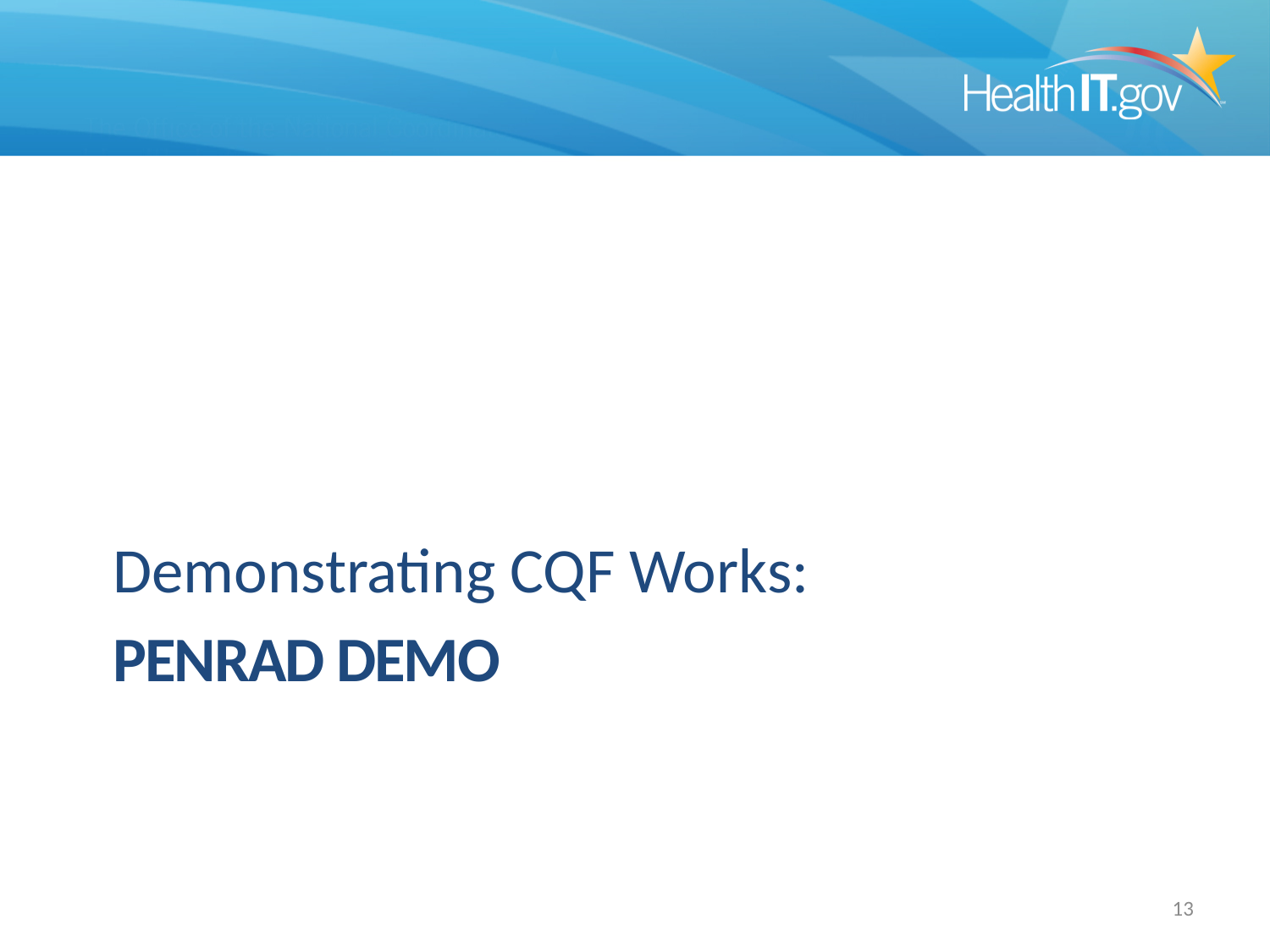

Demonstrating CQF Works:
# PenRAD DEmo
13